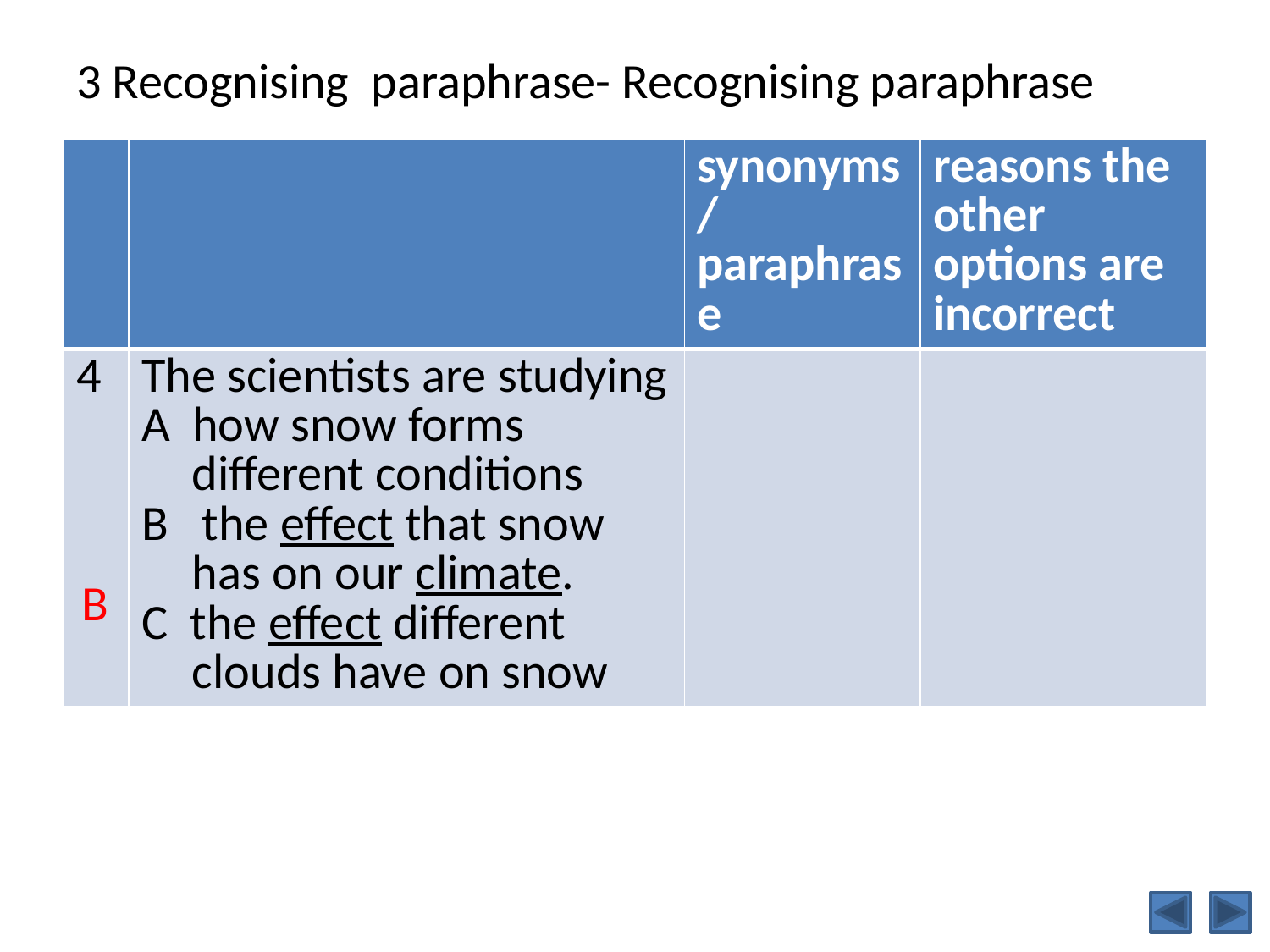

# 3 Recognising  paraphrase- Recognising paraphrase
|  |  | synonyms/paraphrase | reasons the other options are incorrect |
| --- | --- | --- | --- |
| 4 | The scientists are studying A how snow forms different conditions B the effect that snow has on our climate. C the effect different clouds have on snow |  |  |
B